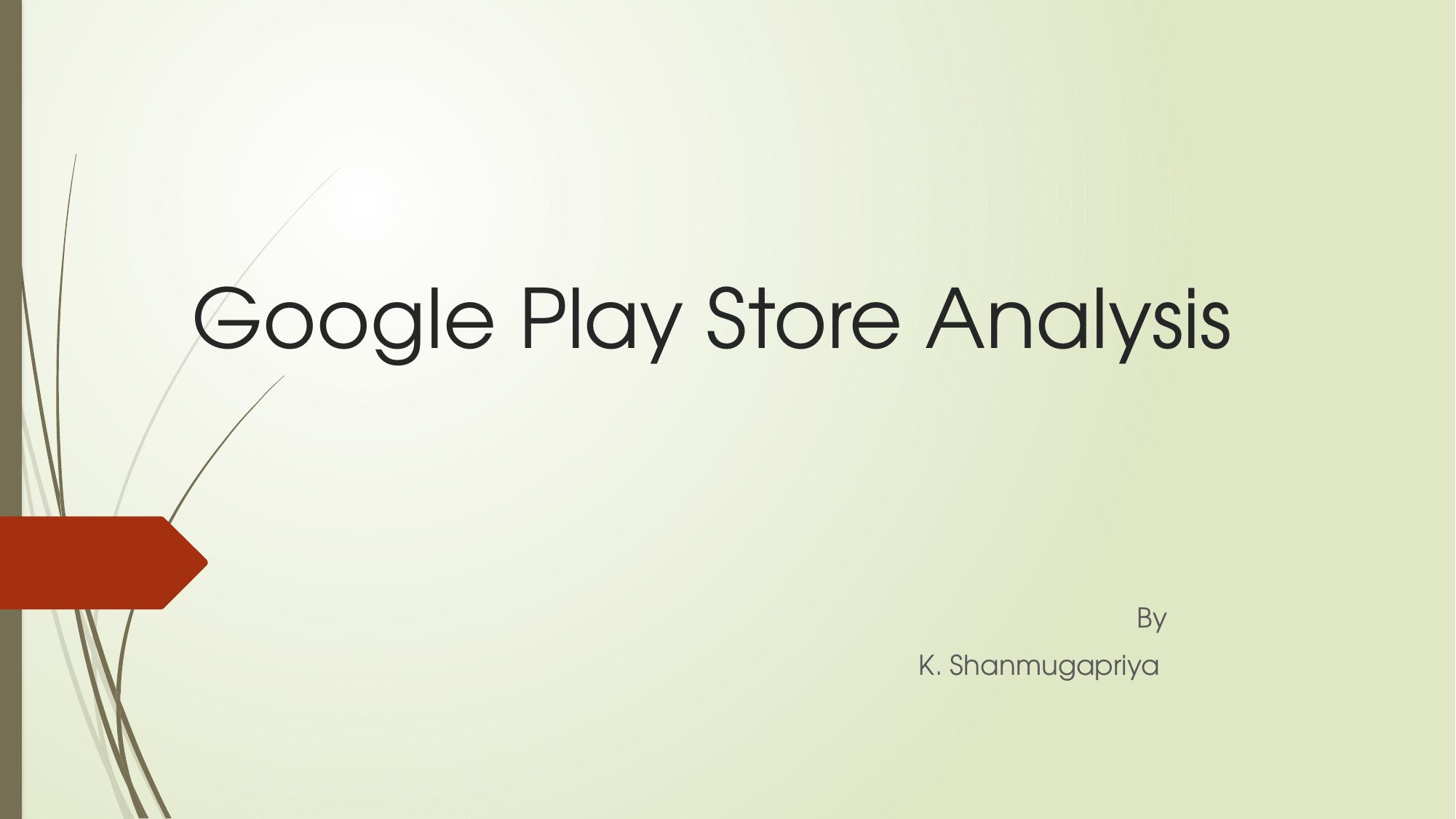

# Google Play Store Analysis
		By
K. Shanmugapriya